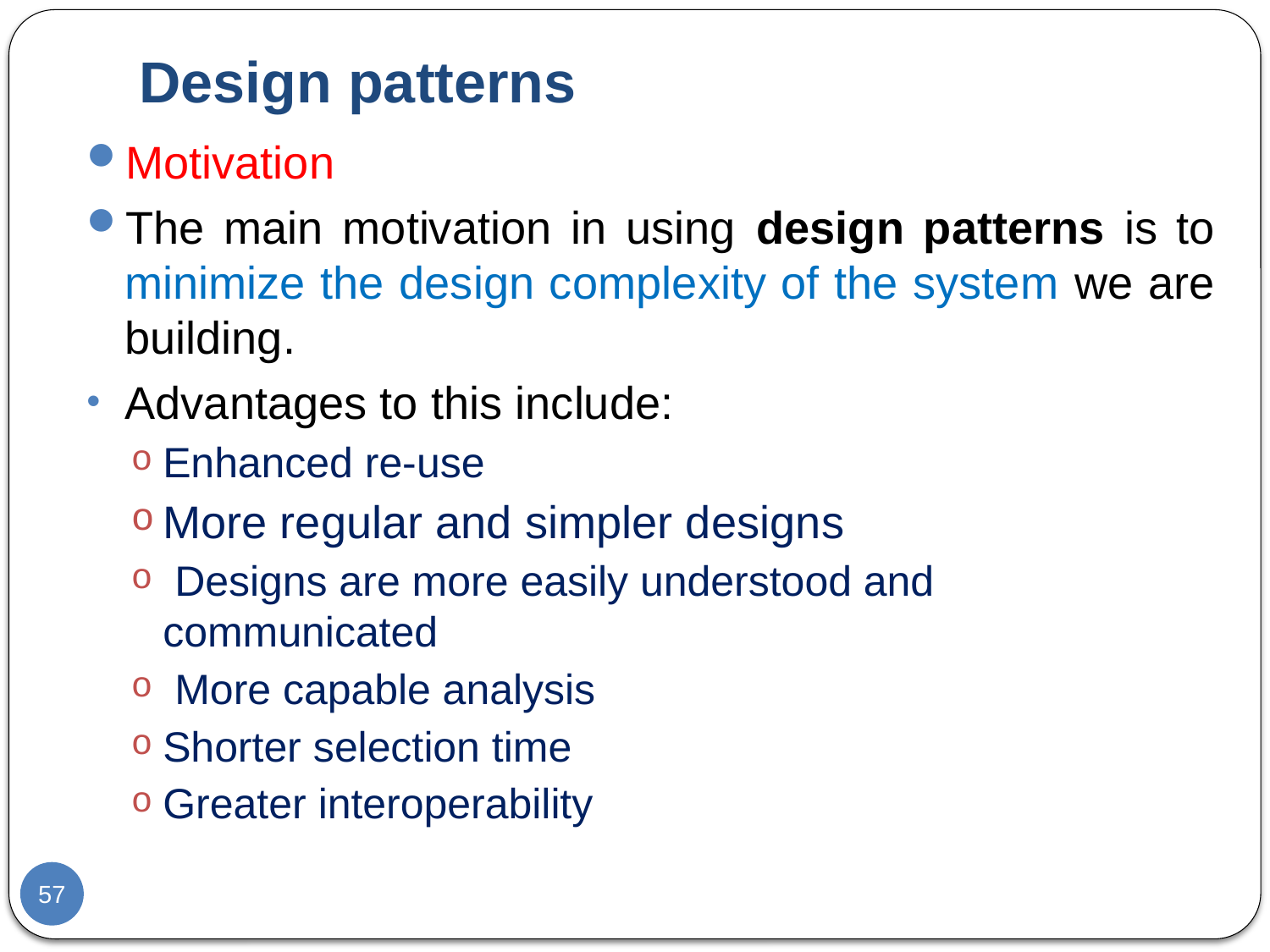

# Design patterns
Motivation
The main motivation in using design patterns is to
minimize the design complexity of the system we are
building.
Advantages to this include:
Enhanced re-use
More regular and simpler designs
 Designs are more easily understood and communicated
 More capable analysis
Shorter selection time
Greater interoperability
57